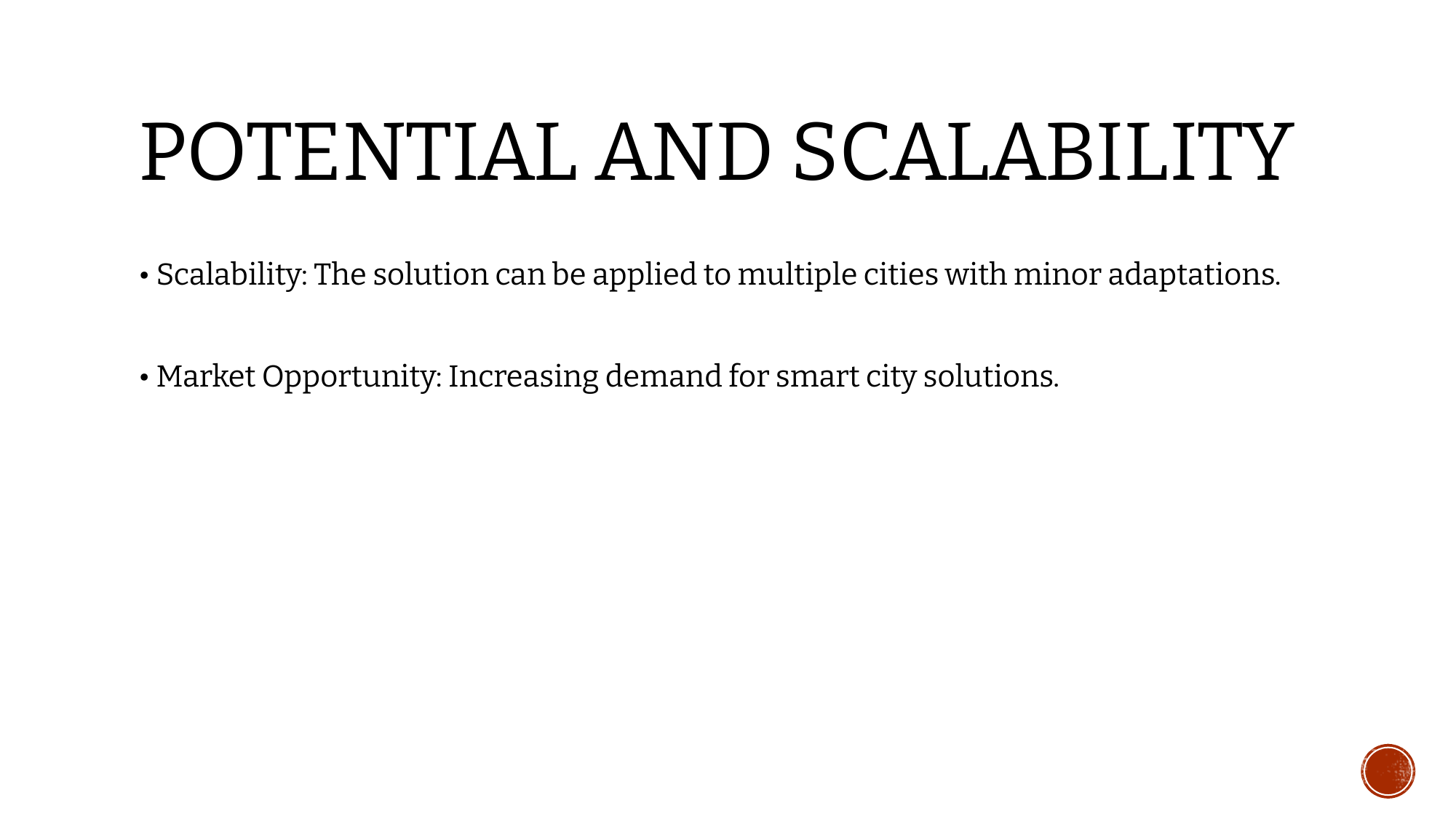

# Potential and Scalability
• Scalability: The solution can be applied to multiple cities with minor adaptations.

• Market Opportunity: Increasing demand for smart city solutions.